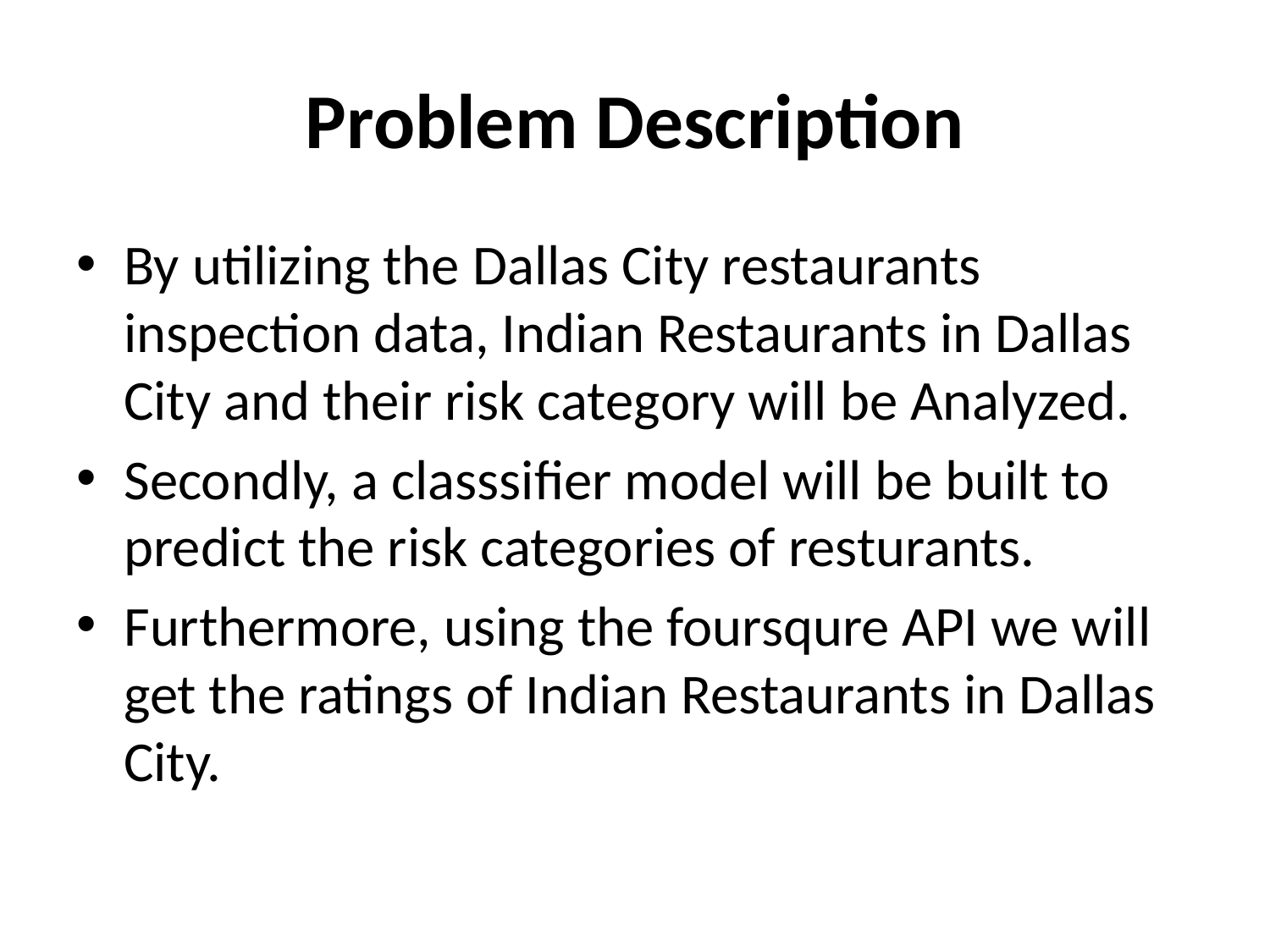

# Problem Description
By utilizing the Dallas City restaurants inspection data, Indian Restaurants in Dallas City and their risk category will be Analyzed.
Secondly, a classsifier model will be built to predict the risk categories of resturants.
Furthermore, using the foursqure API we will get the ratings of Indian Restaurants in Dallas City.